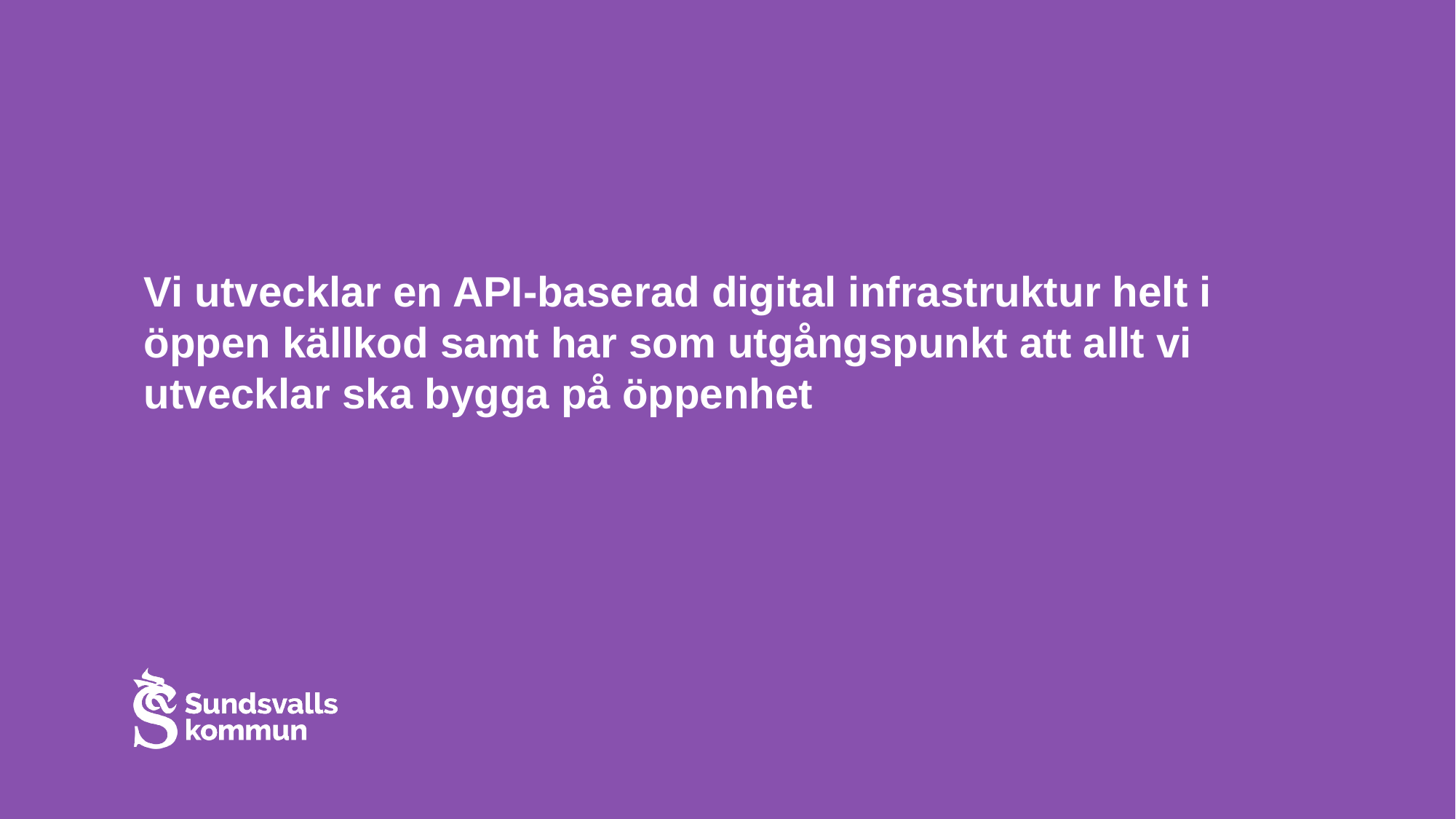

# Vi utvecklar en API-baserad digital infrastruktur helt i öppen källkod samt har som utgångspunkt att allt vi utvecklar ska bygga på öppenhet